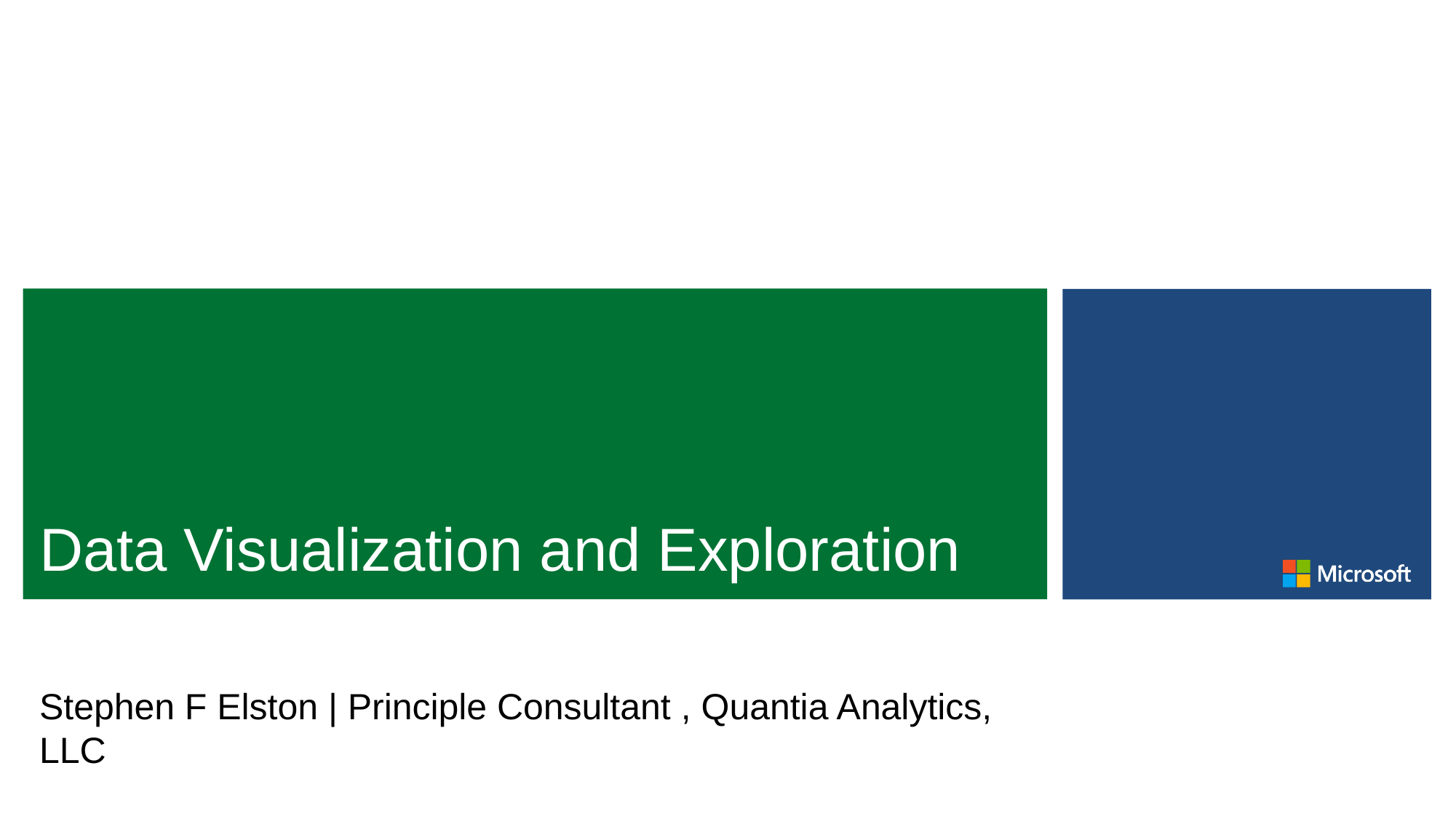

# Data Visualization and Exploration
Stephen F Elston | Principle Consultant , Quantia Analytics, LLC